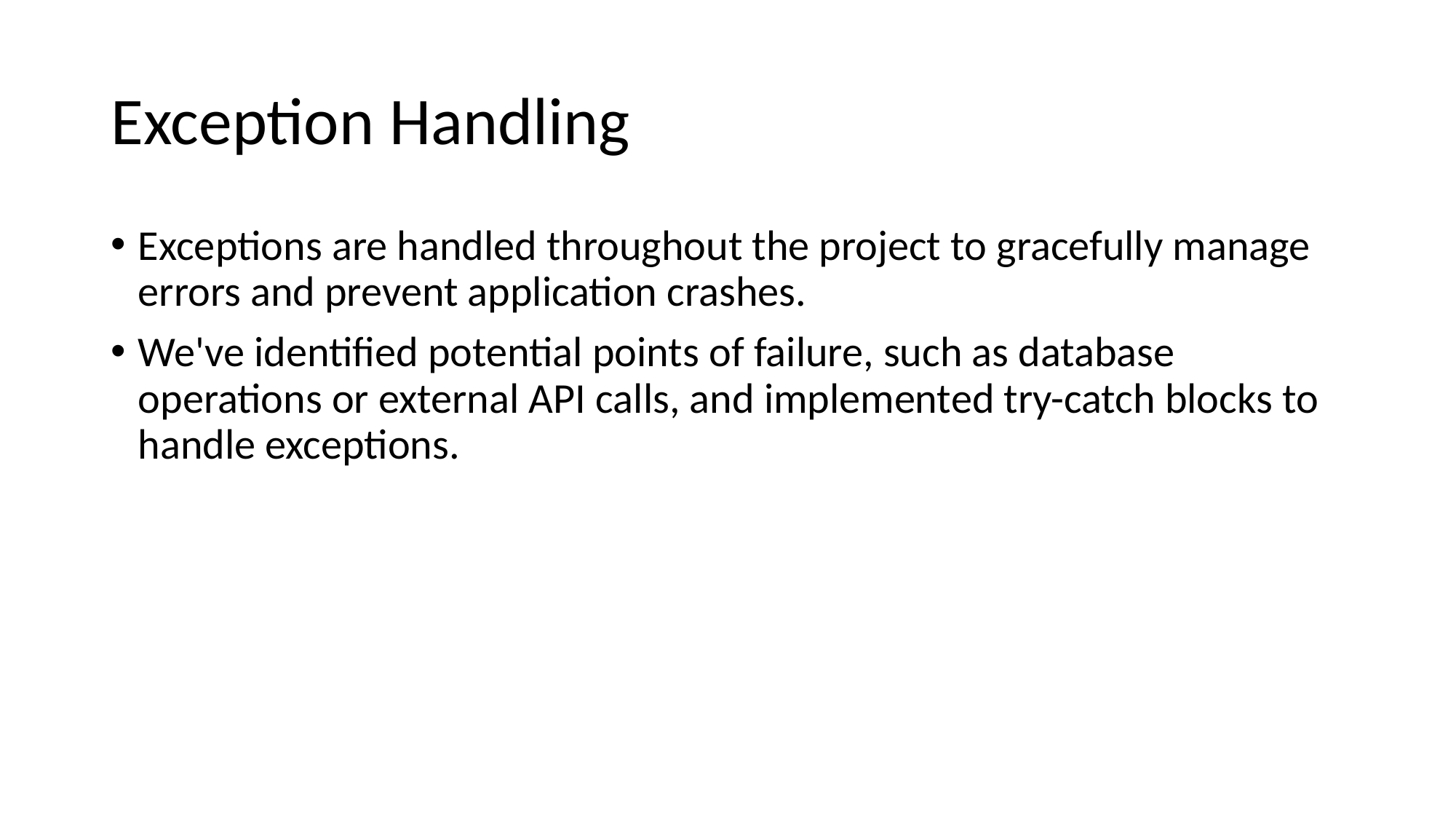

# Exception Handling
Exceptions are handled throughout the project to gracefully manage errors and prevent application crashes.
We've identified potential points of failure, such as database operations or external API calls, and implemented try-catch blocks to handle exceptions.